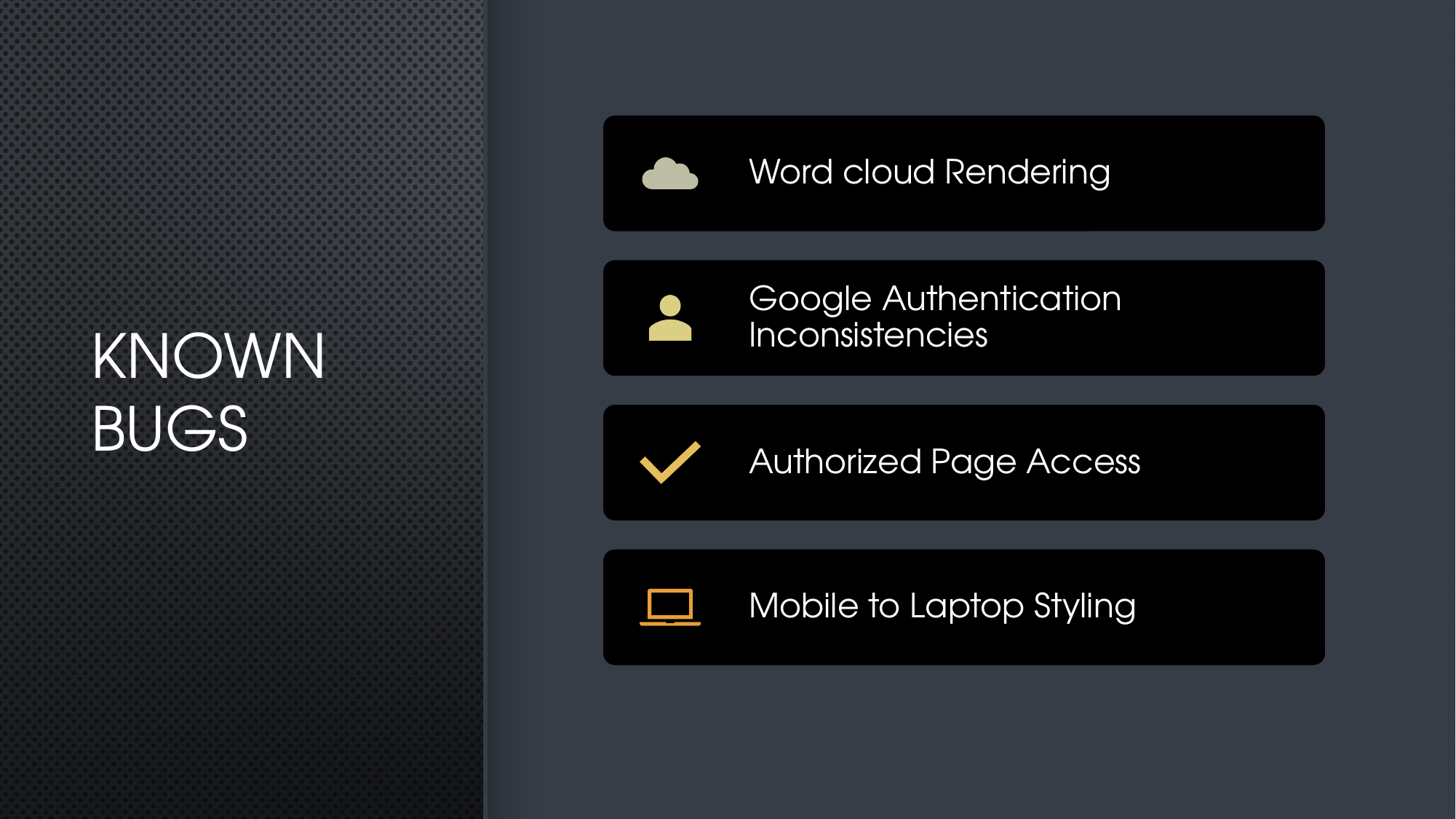

Word cloud Rendering
Google Authentication Inconsistencies
Authorized Page Access
Mobile to Laptop Styling
# Known Bugs